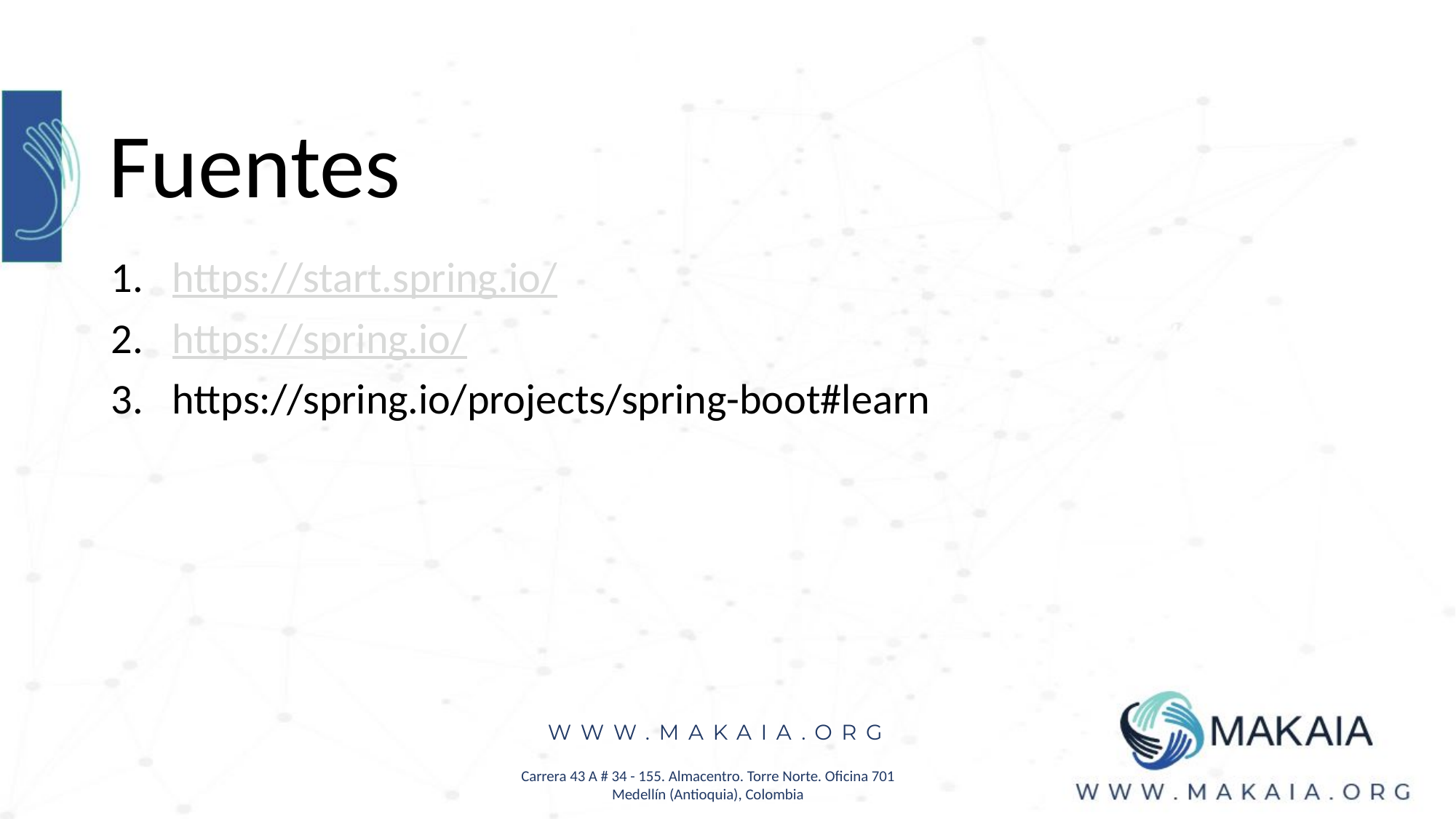

# Fuentes
https://start.spring.io/
https://spring.io/
https://spring.io/projects/spring-boot#learn
WWW.MAKAIA.ORG
Carrera 43 A # 34 - 155. Almacentro. Torre Norte. Oficina 701
Medellín (Antioquia), Colombia